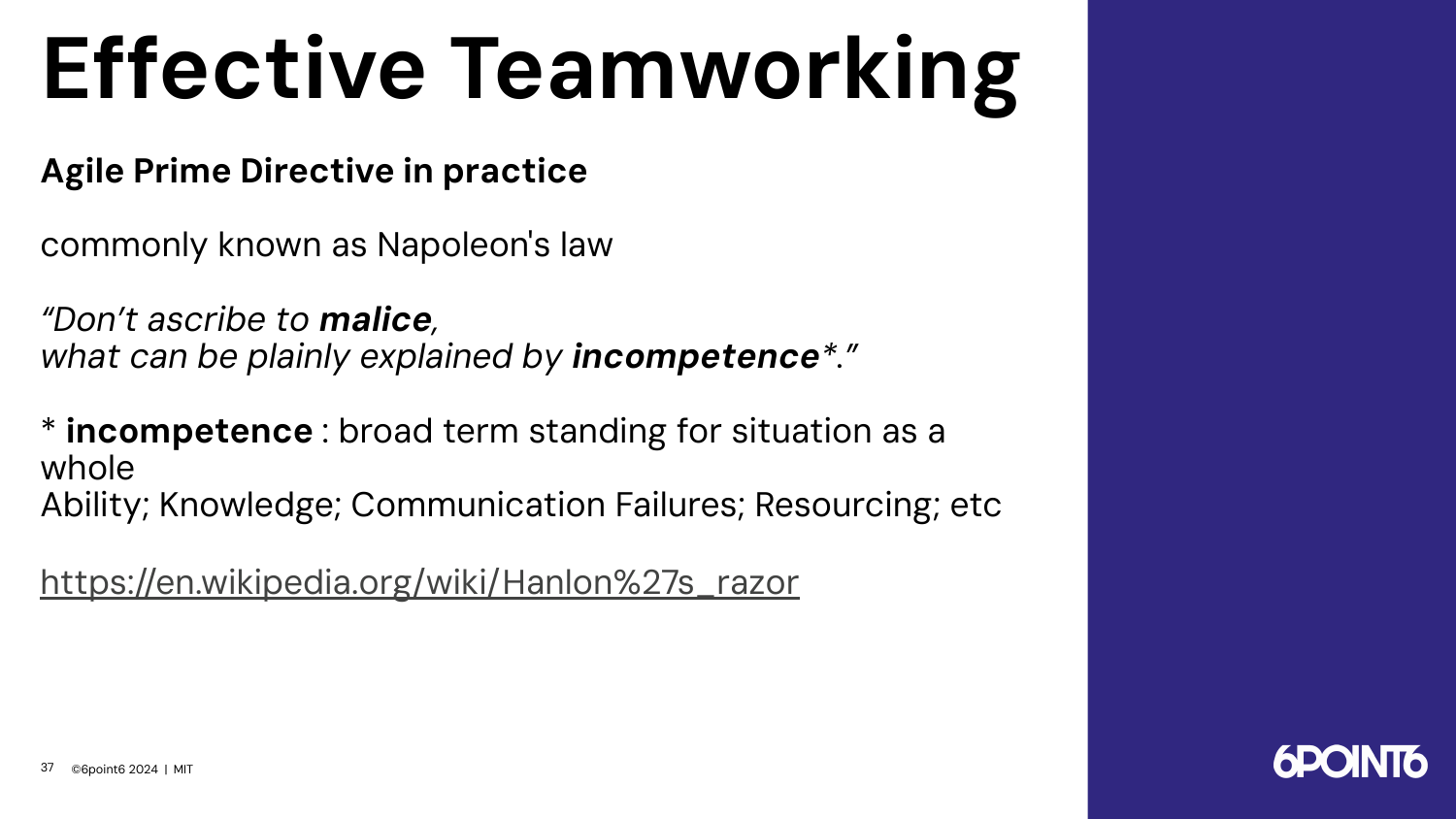

# Effective Teamworking
Agile Prime Directive in practice
commonly known as Napoleon's law
“Don’t ascribe to malice,
what can be plainly explained by incompetence*.”
* incompetence : broad term standing for situation as a whole
Ability; Knowledge; Communication Failures; Resourcing; etc
https://en.wikipedia.org/wiki/Hanlon%27s_razor

37